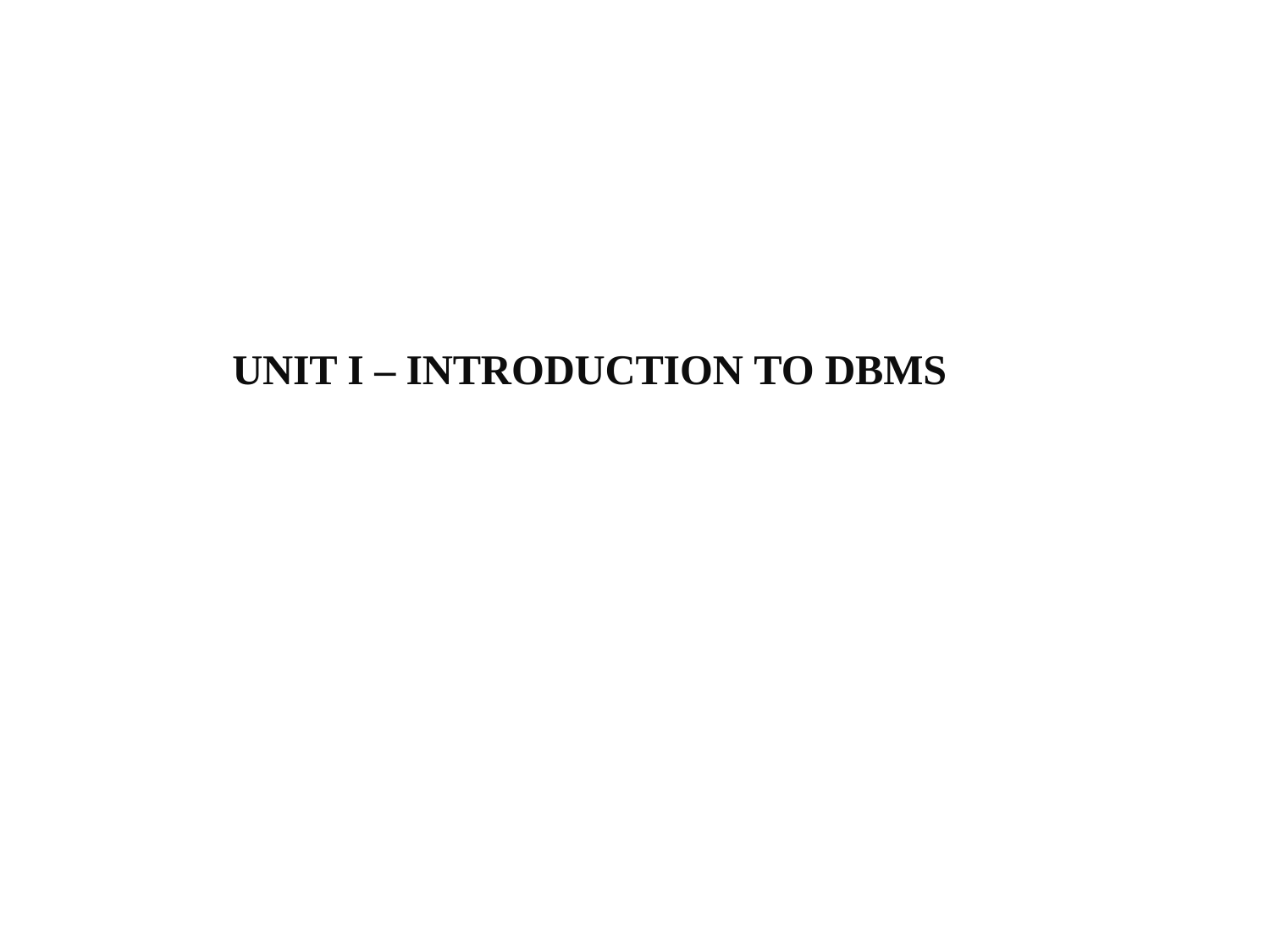

# UNIT I – INTRODUCTION TO DBMS